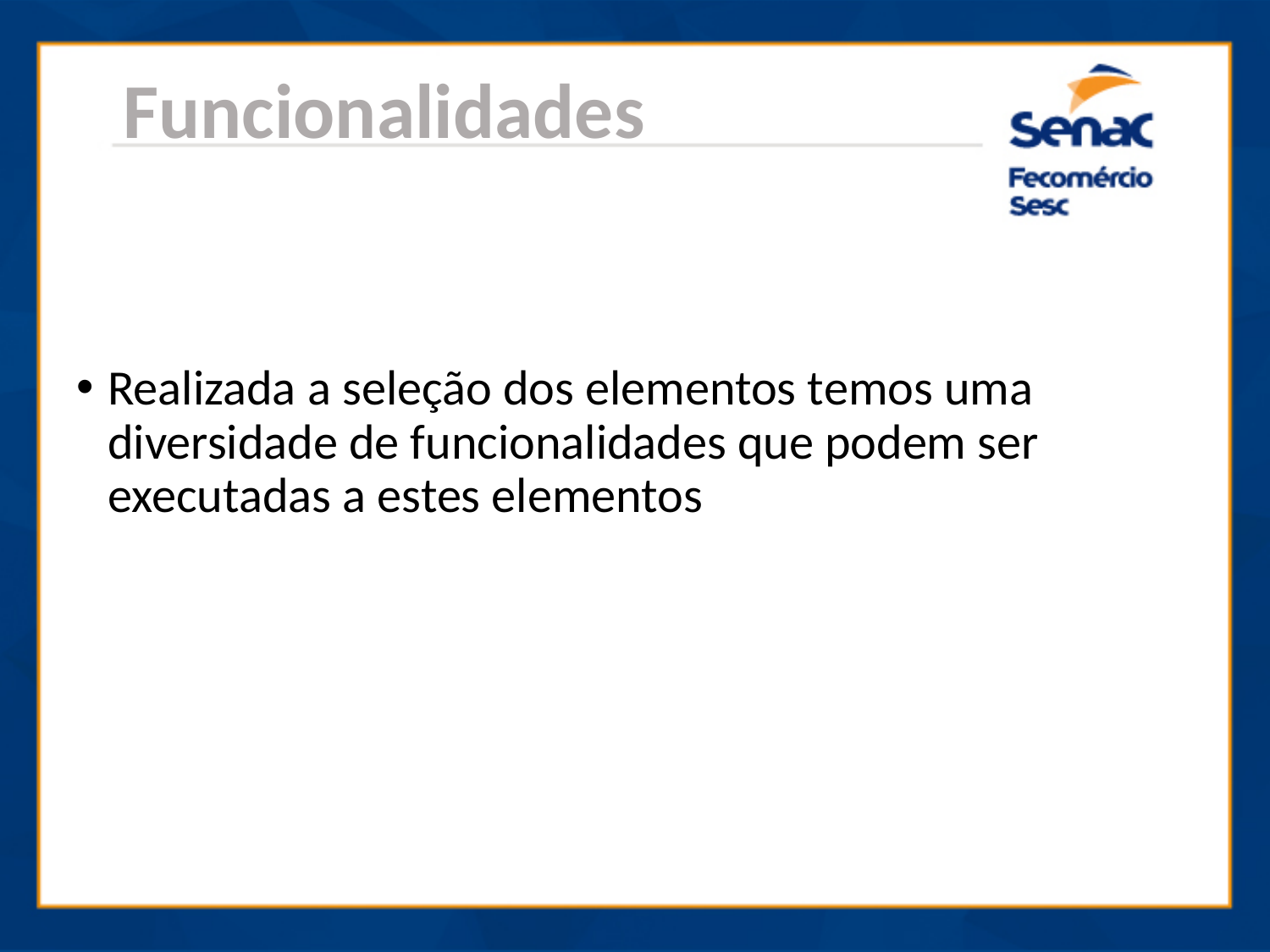

Funcionalidades
Realizada a seleção dos elementos temos uma diversidade de funcionalidades que podem ser executadas a estes elementos